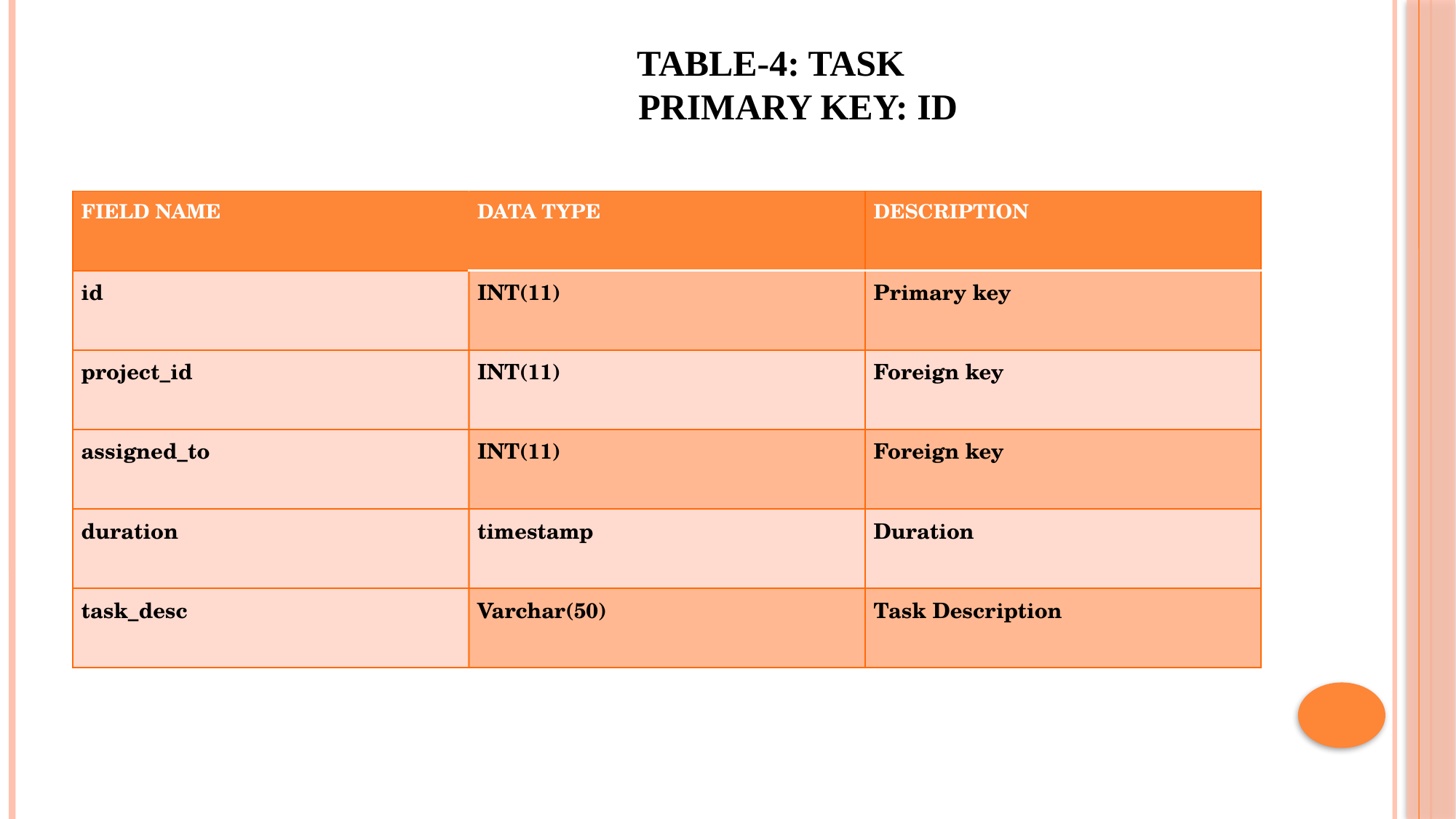

# Table-4: task Primary key: id
| FIELD NAME | DATA TYPE | DESCRIPTION |
| --- | --- | --- |
| id | INT(11) | Primary key |
| project\_id | INT(11) | Foreign key |
| assigned\_to | INT(11) | Foreign key |
| duration | timestamp | Duration |
| task\_desc | Varchar(50) | Task Description |